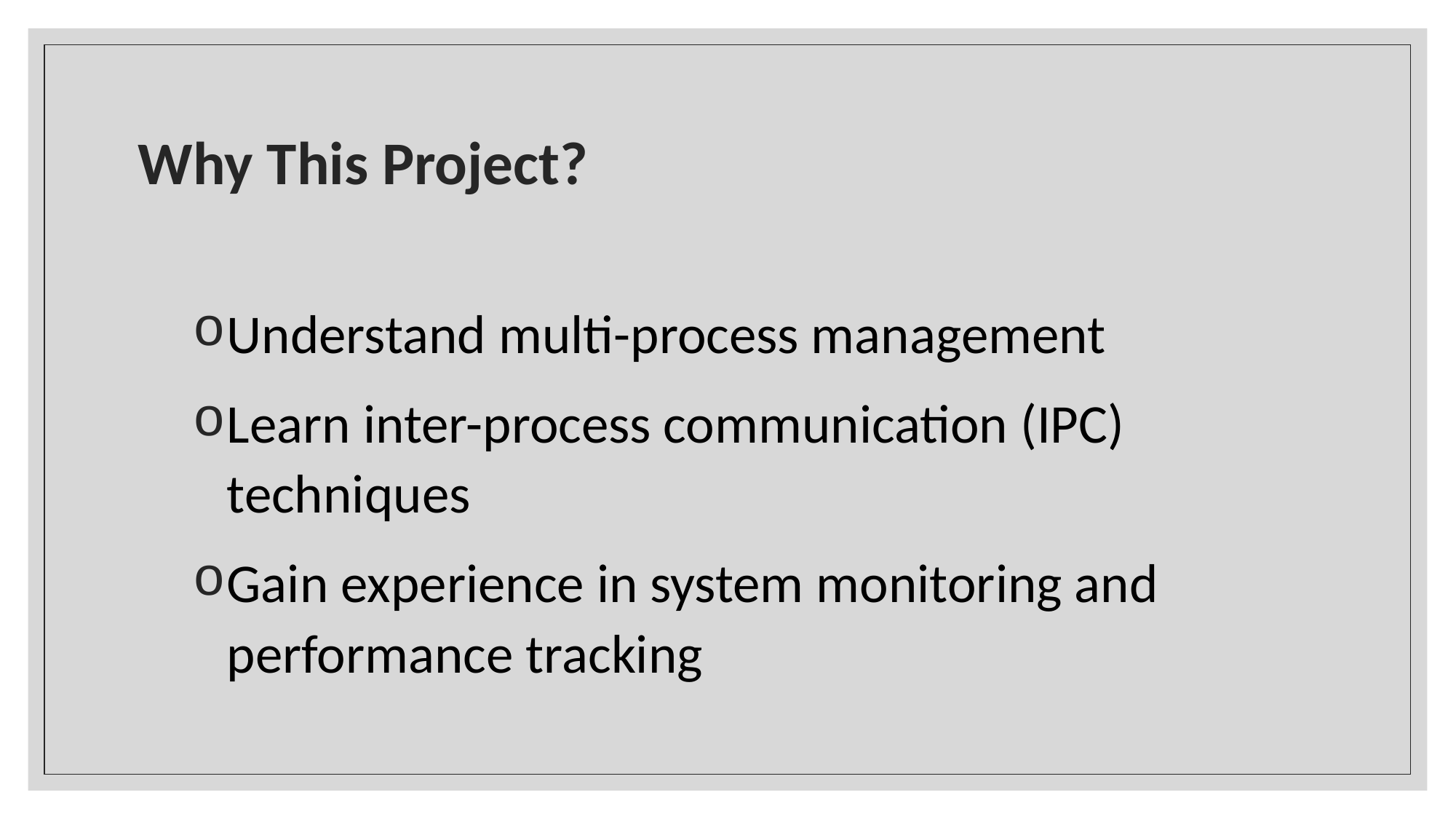

# Why This Project?

Understand multi-process management
Learn inter-process communication (IPC) techniques
Gain experience in system monitoring and performance tracking